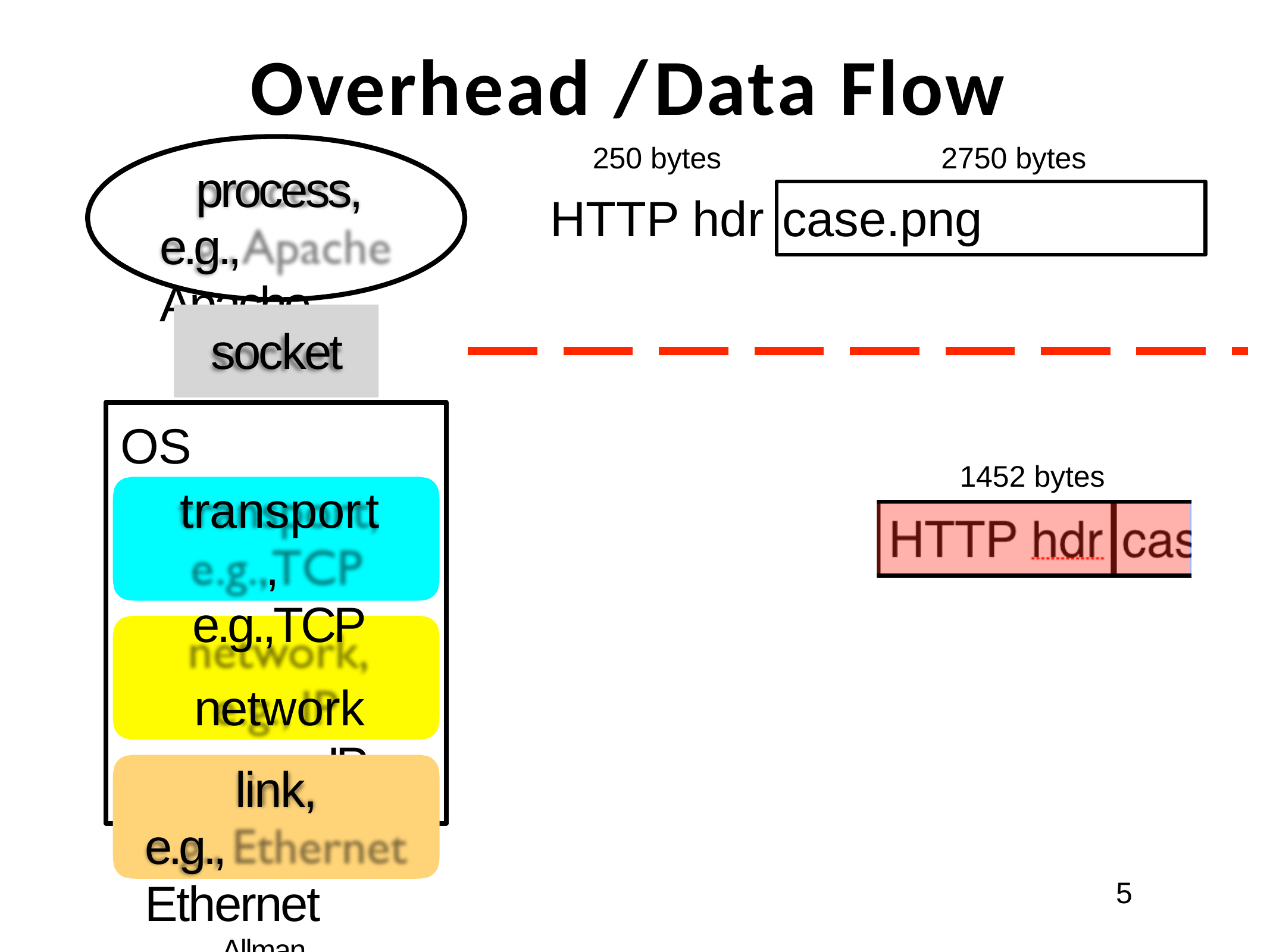

# Overhead / Data Flow
250 bytes	2750 bytes
HTTP hdr case.png

process,  e.g., Apache

socket

OS
transport,  e.g.,TCP
network,  e.g., IP
1452 bytes

link,  e.g., Ethernet
Allman

5